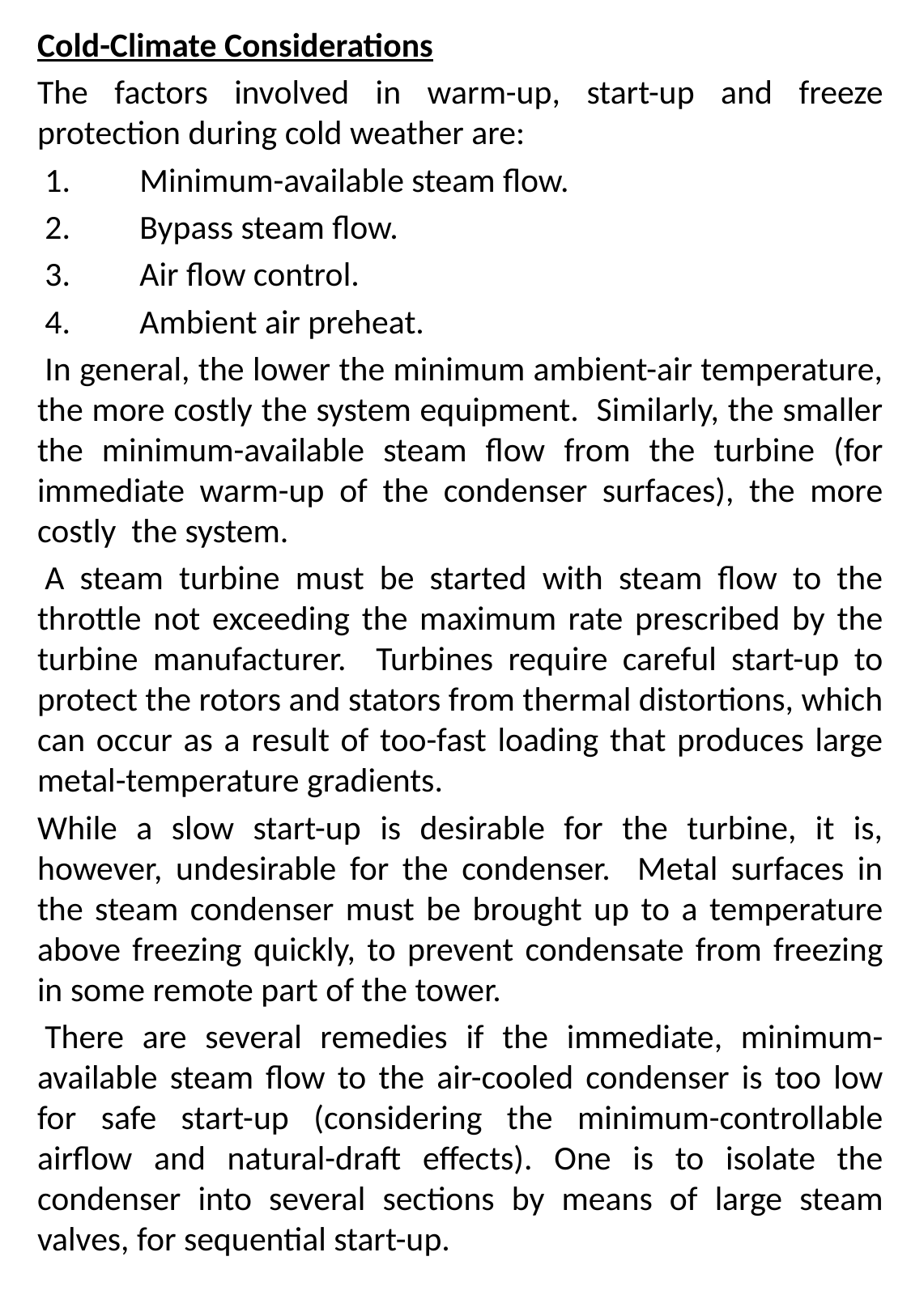

Cold-Climate Considerations
The factors involved in warm-up, start-up and freeze protection during cold weather are:
 1.         Minimum-available steam flow.
 2.         Bypass steam flow.
 3.         Air flow control.
 4.         Ambient air preheat.
 In general, the lower the minimum ambient-air temperature, the more costly the system equipment.  Similarly, the smaller the minimum-available steam flow from the turbine (for immediate warm-up of the condenser surfaces), the more costly  the system.
 A steam turbine must be started with steam flow to the throttle not exceeding the maximum rate prescribed by the turbine manufacturer.  Turbines require careful start-up to protect the rotors and stators from thermal distortions, which can occur as a result of too-fast loading that produces large metal-temperature gradients.
While a slow start-up is desirable for the turbine, it is, however, undesirable for the condenser.  Metal surfaces in the steam condenser must be brought up to a temperature above freezing quickly, to prevent condensate from freezing in some remote part of the tower.
 There are several remedies if the immediate, minimum-available steam flow to the air-cooled condenser is too low for safe start-up (considering the minimum-controllable airflow and natural-draft effects). One is to isolate the condenser into several sections by means of large steam valves, for sequential start-up.